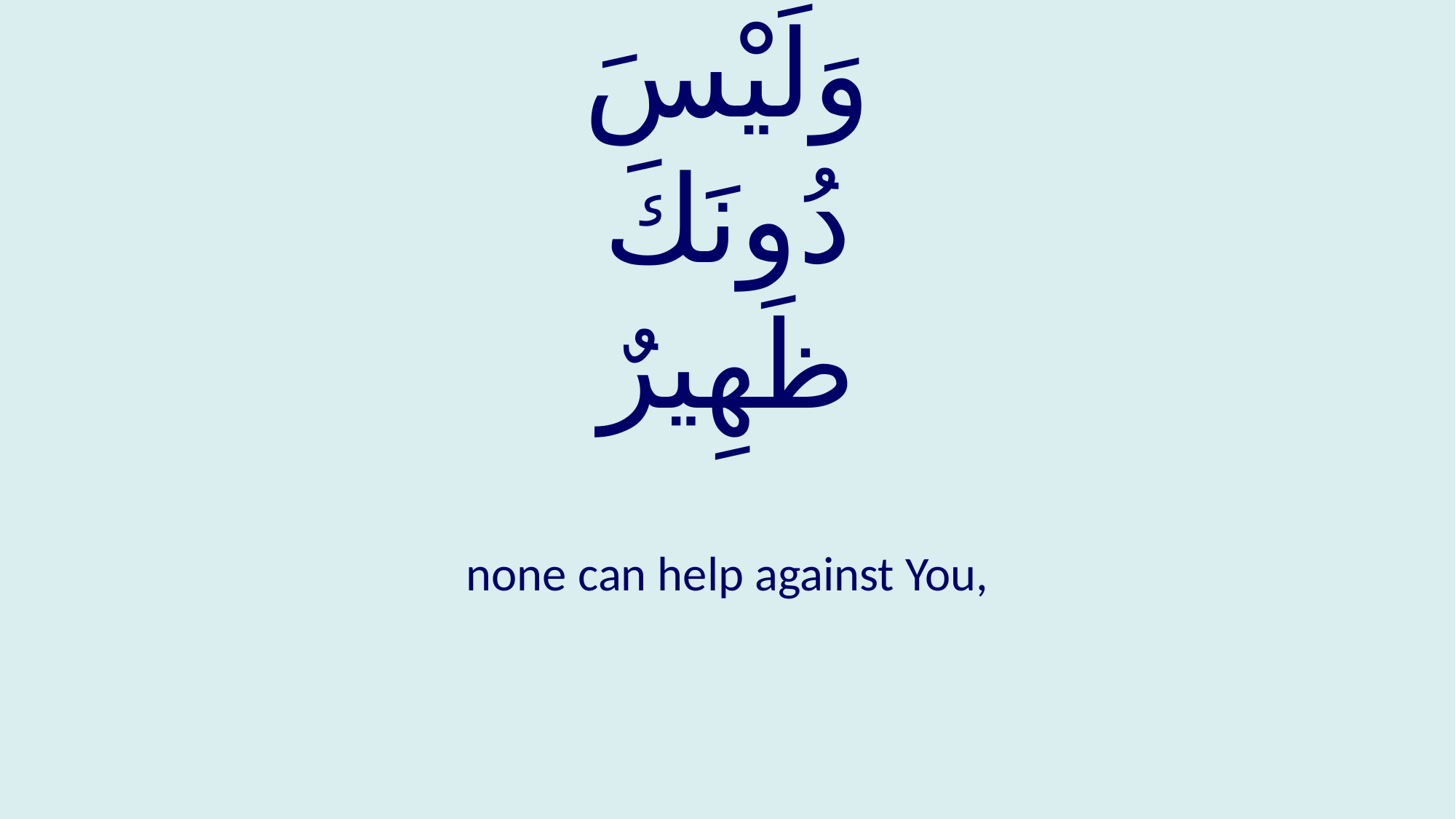

# وَلَيْسَ دُونَكَ ظَهِيرٌ
none can help against You,